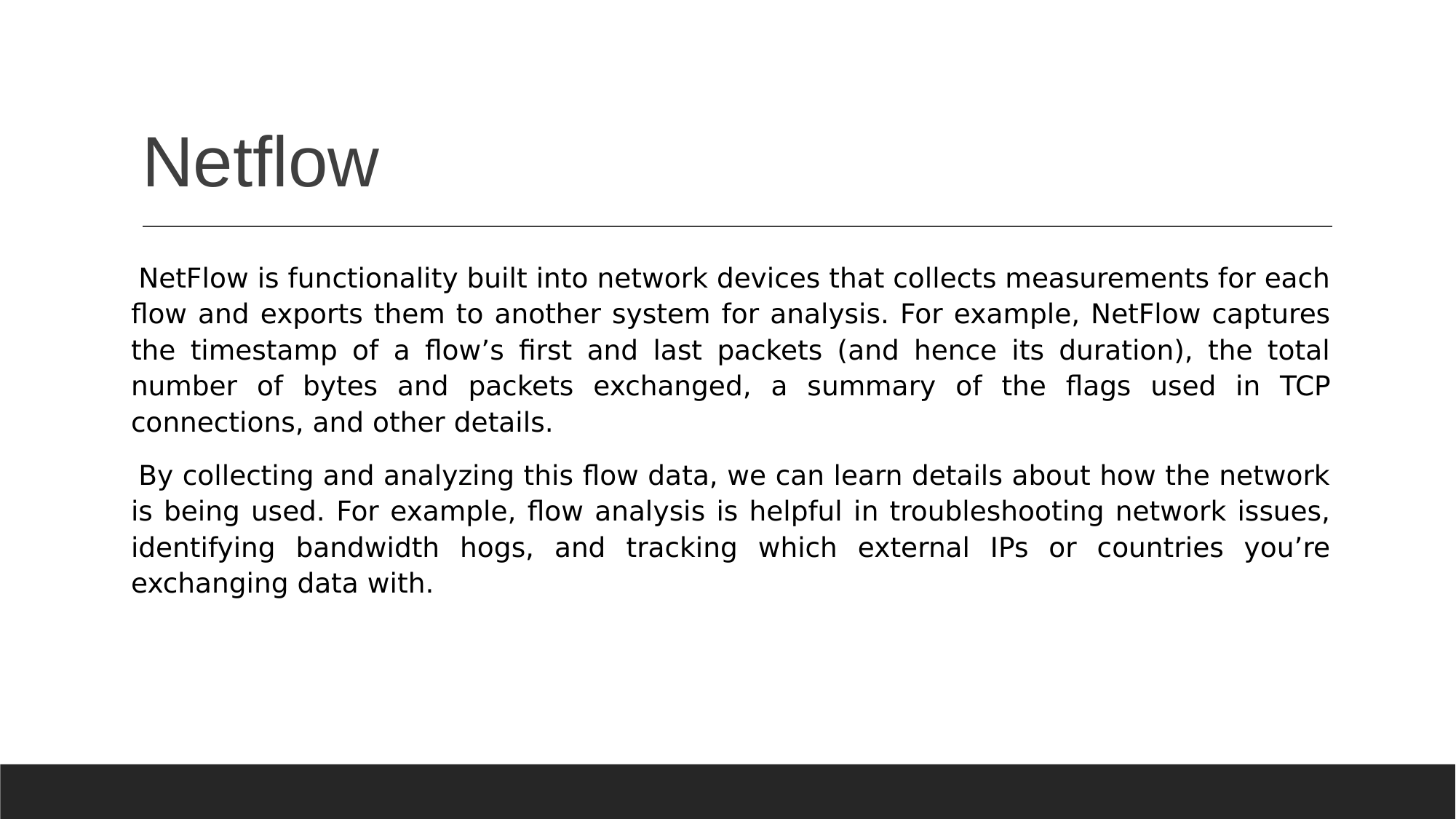

# Netflow
NetFlow is functionality built into network devices that collects measurements for each flow and exports them to another system for analysis. For example, NetFlow captures the timestamp of a flow’s first and last packets (and hence its duration), the total number of bytes and packets exchanged, a summary of the flags used in TCP connections, and other details.
By collecting and analyzing this flow data, we can learn details about how the network is being used. For example, flow analysis is helpful in troubleshooting network issues, identifying bandwidth hogs, and tracking which external IPs or countries you’re exchanging data with.